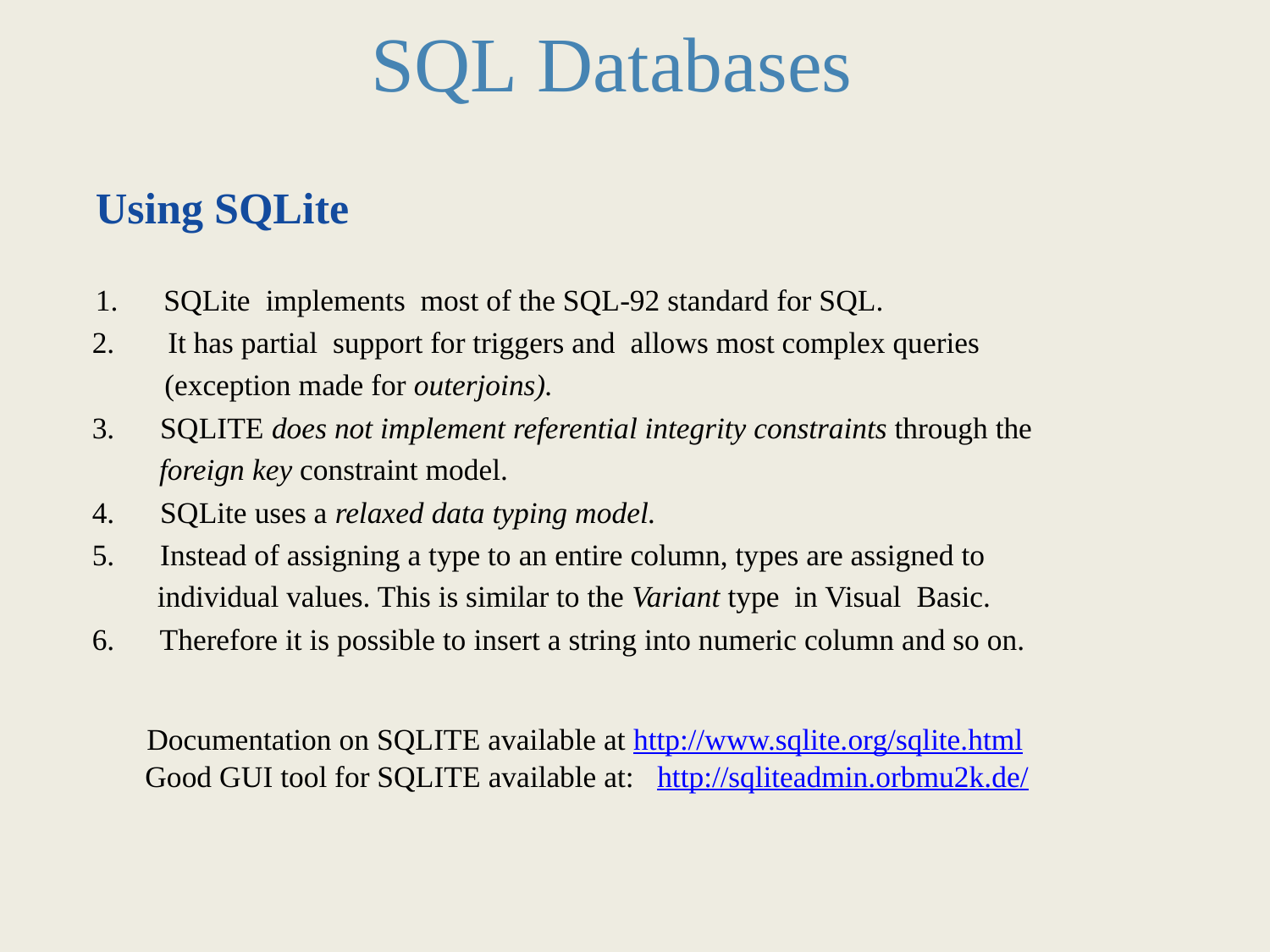

SQL Databases
	Using SQLite

	1.      SQLite  implements  most of the SQL-92 standard for SQL.
2.       It has partial  support for triggers and  allows most complex queries
					 (exception made for outerjoins).
3.      SQLITE does not implement referential integrity constraints through the
				 foreign key constraint model.
4.      SQLite uses a relaxed data typing model.
5.      Instead of assigning a type to an entire column, types are assigned to
					individual values. This is similar to the Variant type  in Visual  Basic.
6.      Therefore it is possible to insert a string into numeric column and so on.

			Documentation on SQLITE available at http://www.sqlite.org/sqlite.html
		Good GUI tool for SQLITE available at:   http://sqliteadmin.orbmu2k.de/